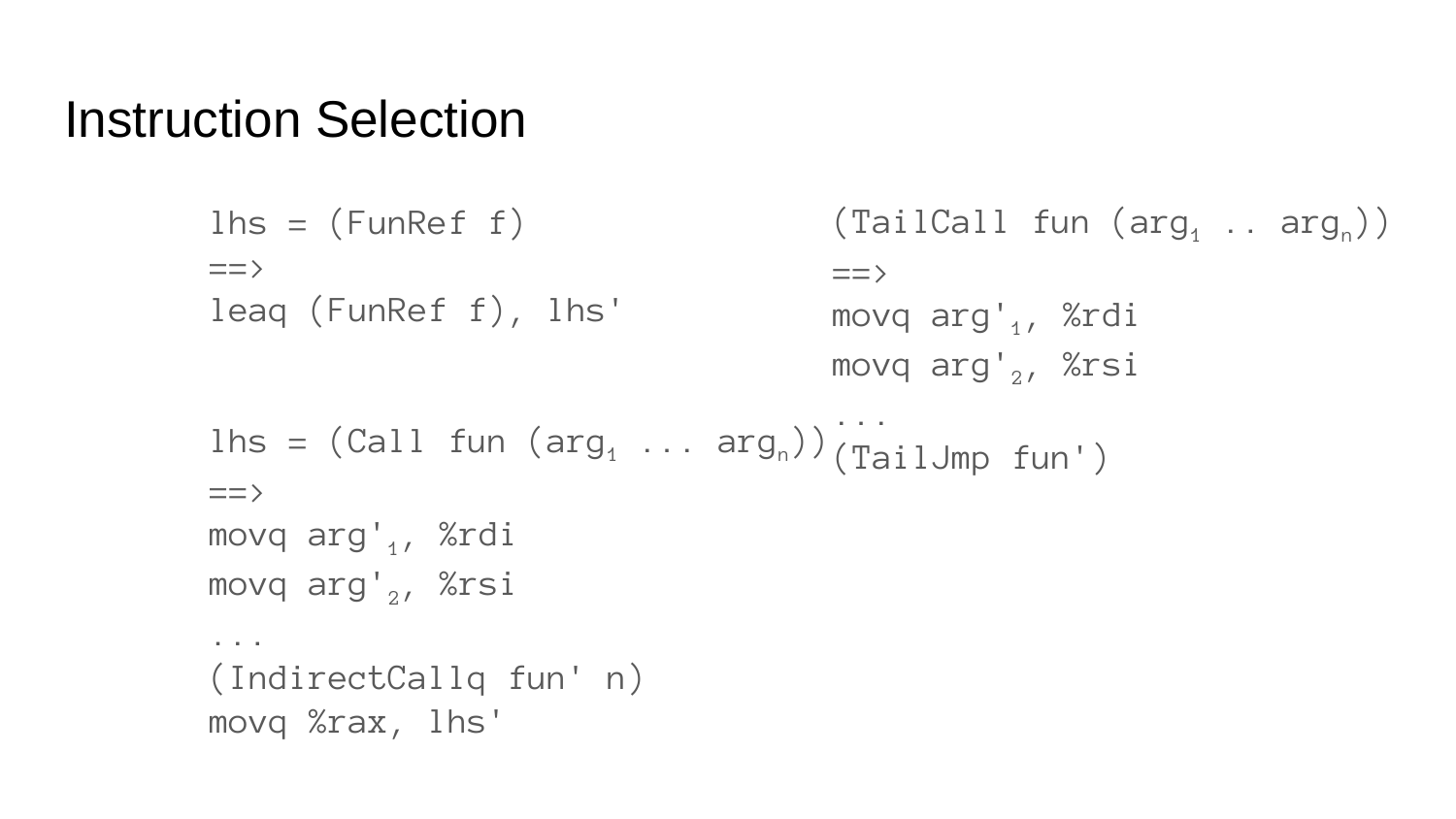

# Instruction Selection
(TailCall fun (arg1 .. argn))
==>
movq arg'1, %rdi
movq arg'2, %rsi
...
(TailJmp fun')
	lhs = (FunRef f)
	==>
	leaq (FunRef f), lhs'

	lhs = (Call fun (arg1 ... argn))
	==>
	movq arg'1, %rdi
	movq arg'2, %rsi
	...
	(IndirectCallq fun' n)
	movq %rax, lhs'